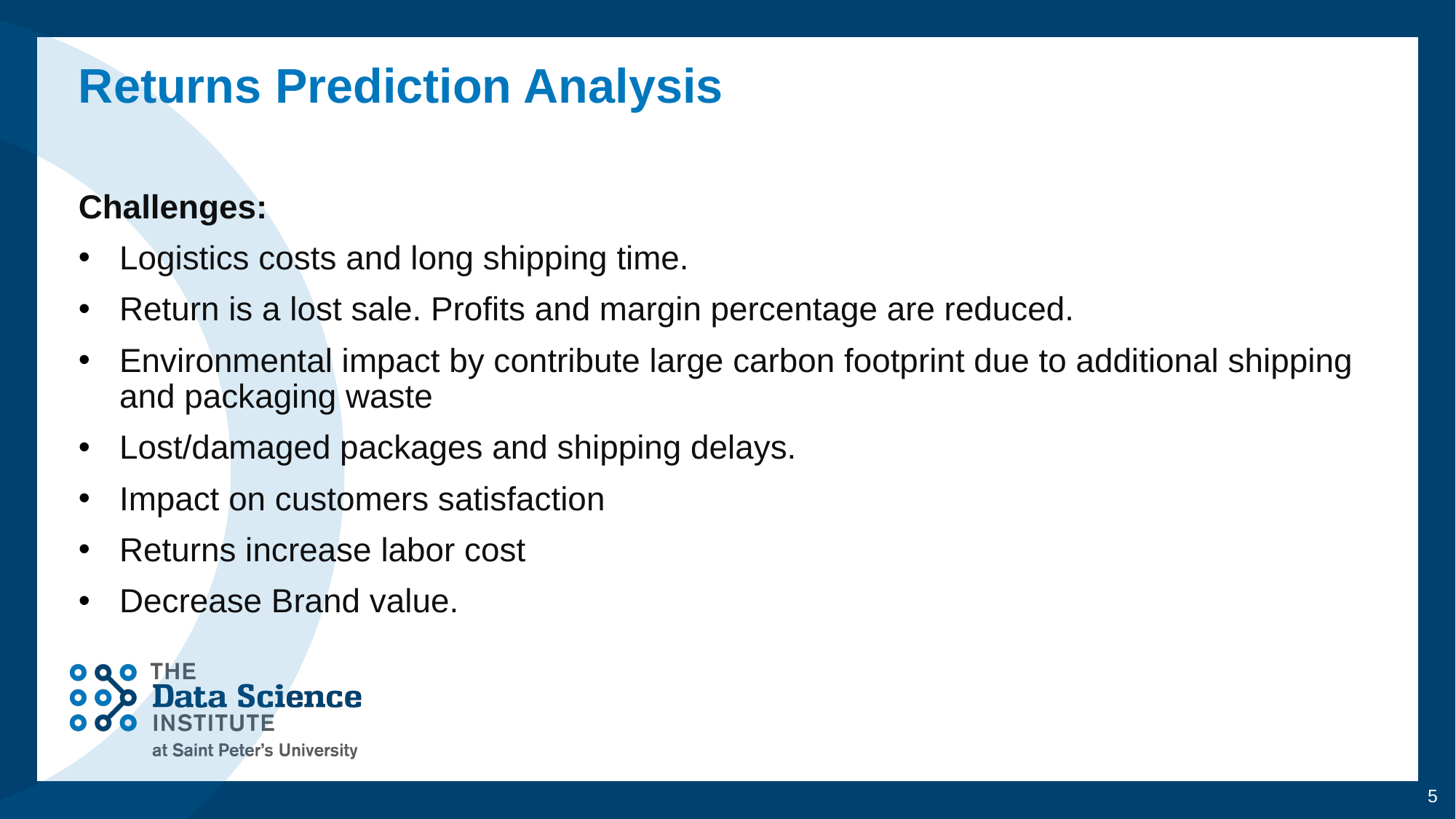

# Returns Prediction Analysis

Challenges:
Logistics costs and long shipping time.
Return is a lost sale. Profits and margin percentage are reduced.
Environmental impact by contribute large carbon footprint due to additional shipping and packaging waste
Lost/damaged packages and shipping delays.
Impact on customers satisfaction
Returns increase labor cost
Decrease Brand value.